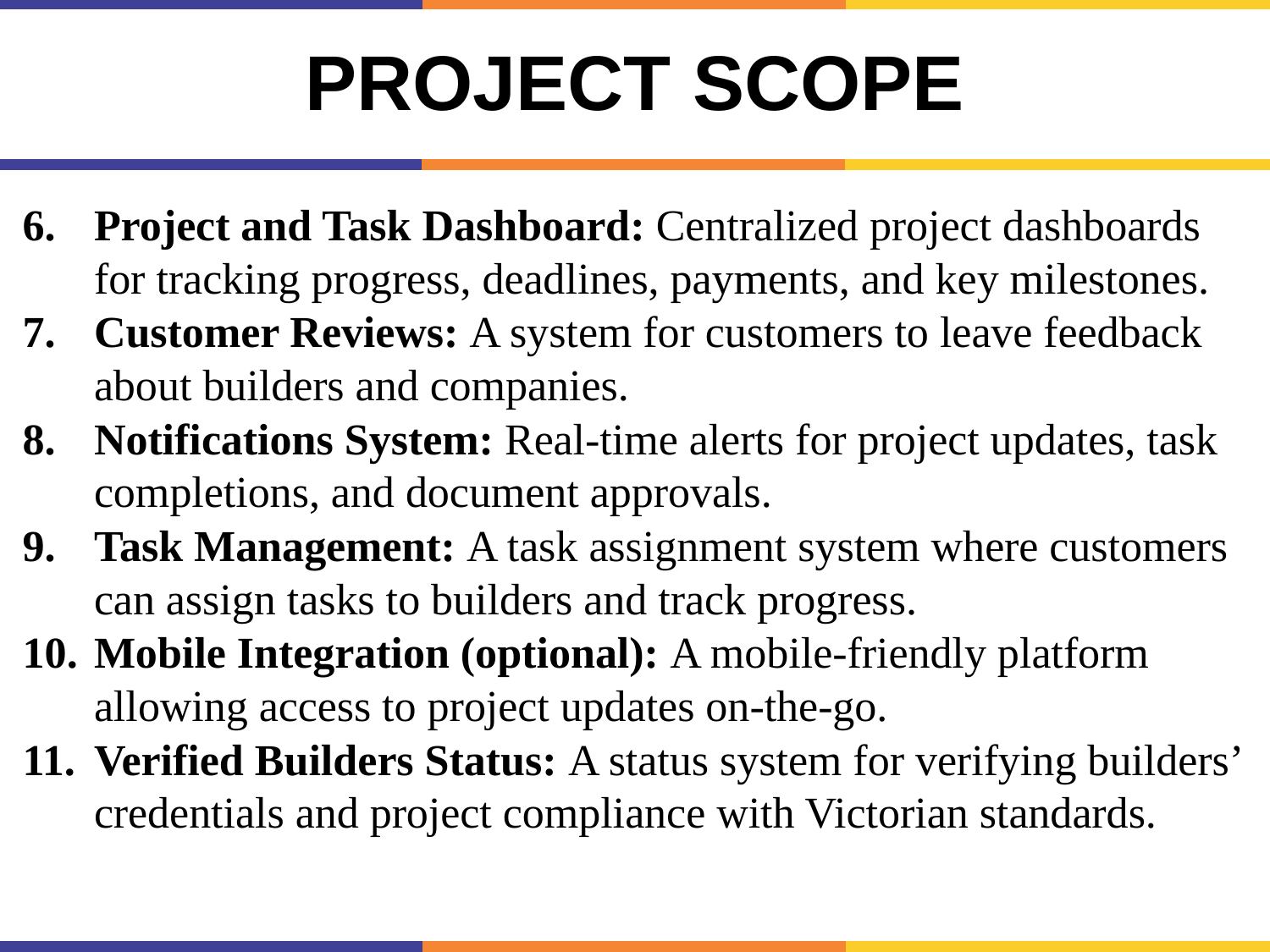

# Project Scope
Project and Task Dashboard: Centralized project dashboards for tracking progress, deadlines, payments, and key milestones.
Customer Reviews: A system for customers to leave feedback about builders and companies.
Notifications System: Real-time alerts for project updates, task completions, and document approvals.
Task Management: A task assignment system where customers can assign tasks to builders and track progress.
Mobile Integration (optional): A mobile-friendly platform allowing access to project updates on-the-go.
Verified Builders Status: A status system for verifying builders’ credentials and project compliance with Victorian standards.